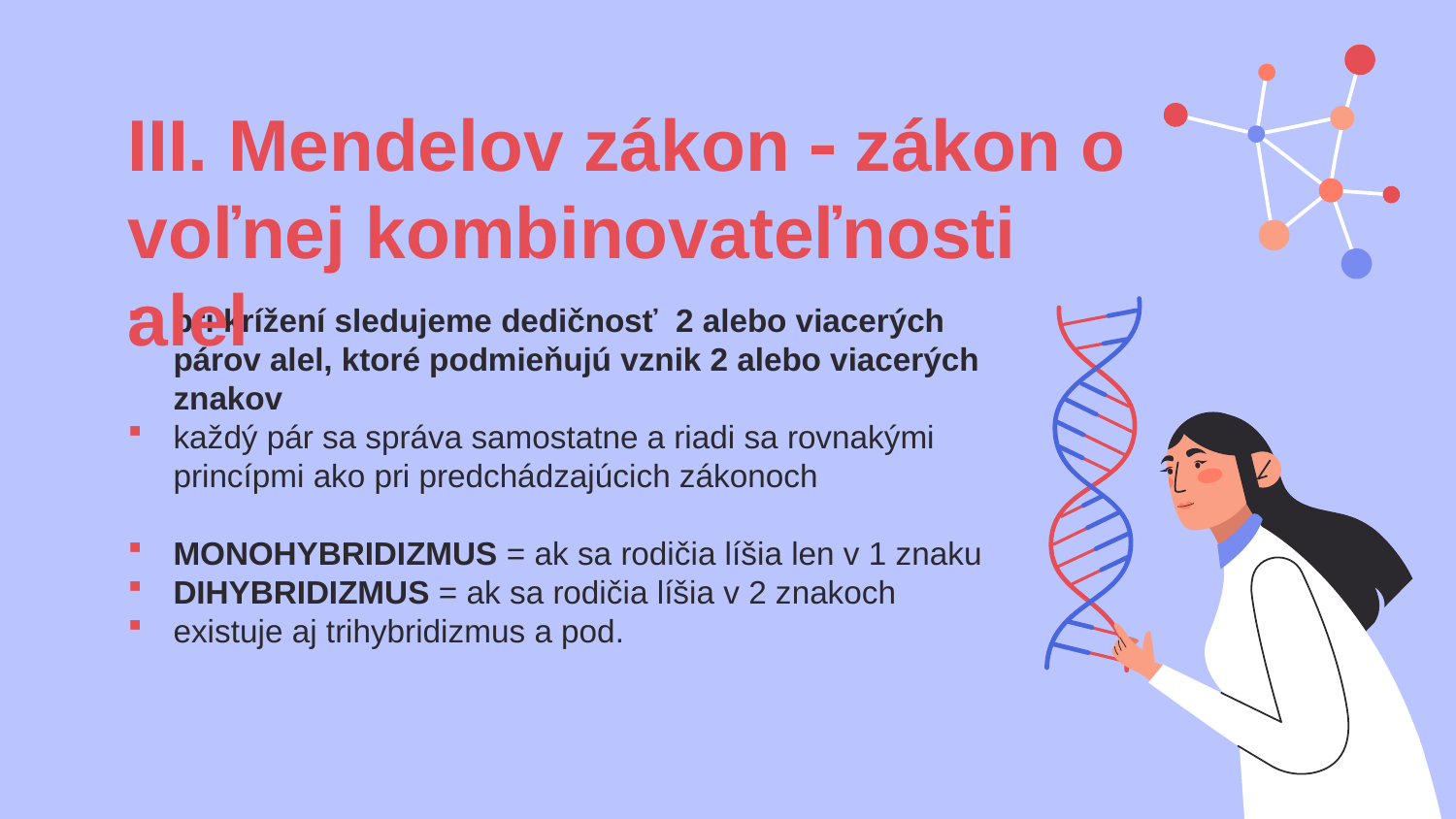

# III. Mendelov zákon − zákon o voľnej kombinovateľnosti alel
pri krížení sledujeme dedičnosť  2 alebo viacerých párov alel, ktoré podmieňujú vznik 2 alebo viacerých znakov
každý pár sa správa samostatne a riadi sa rovnakými princípmi ako pri predchádzajúcich zákonoch

MONOHYBRIDIZMUS = ak sa rodičia líšia len v 1 znaku
DIHYBRIDIZMUS = ak sa rodičia líšia v 2 znakoch
existuje aj trihybridizmus a pod.